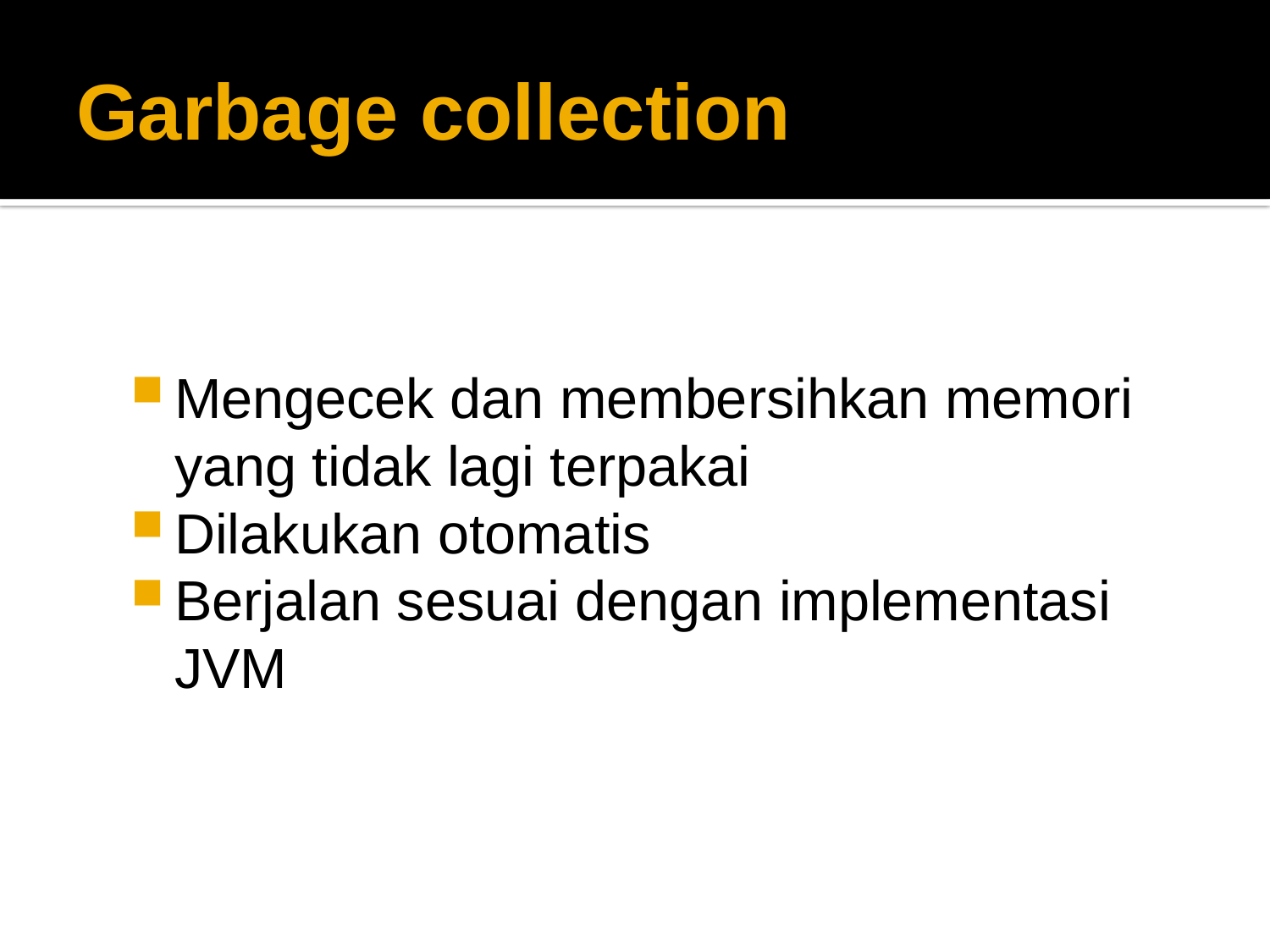

# Garbage collection
Mengecek dan membersihkan memori yang tidak lagi terpakai
Dilakukan otomatis
Berjalan sesuai dengan implementasi JVM